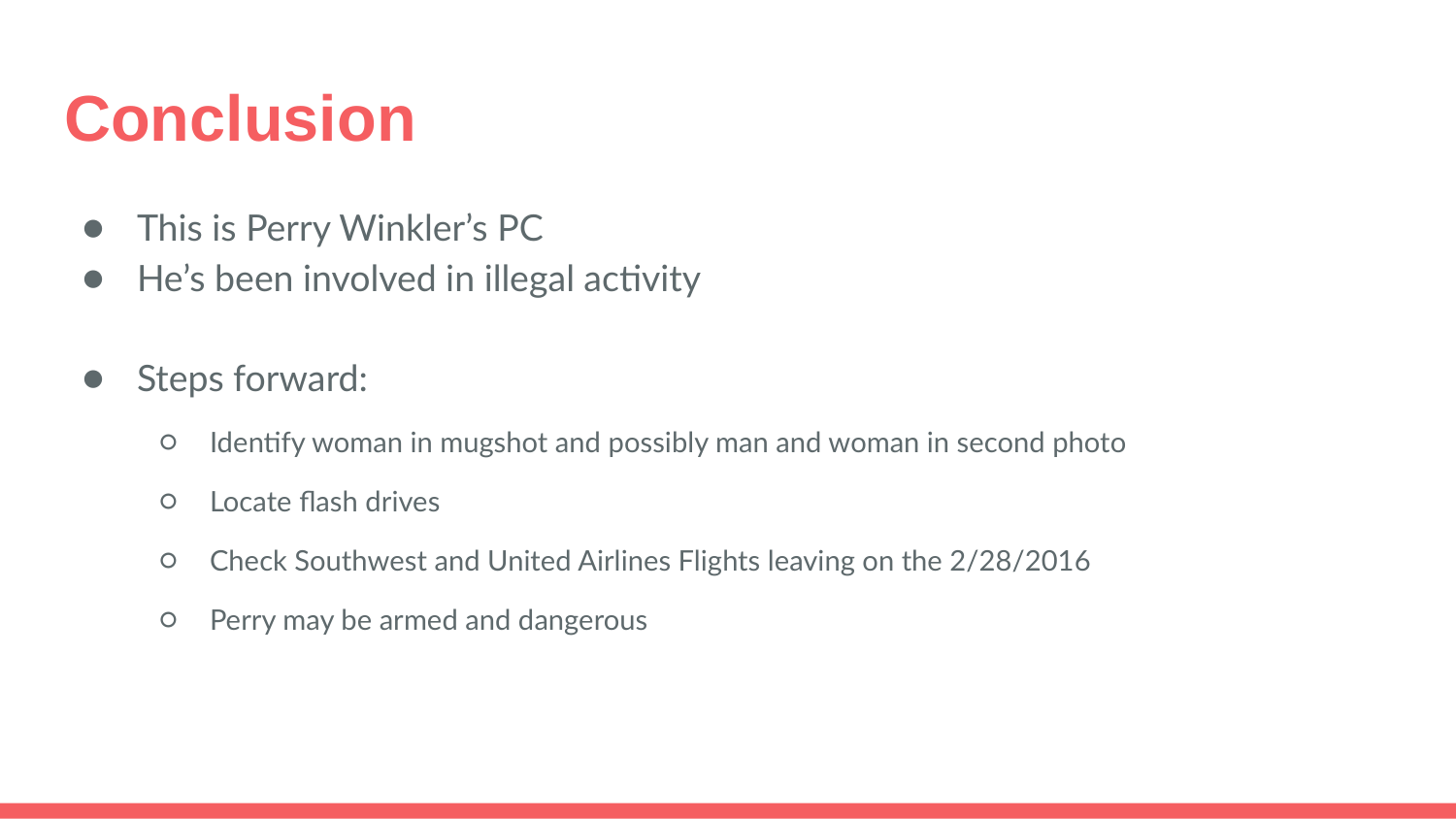

# Conclusion
This is Perry Winkler’s PC
He’s been involved in illegal activity

Steps forward:
Identify woman in mugshot and possibly man and woman in second photo
Locate flash drives
Check Southwest and United Airlines Flights leaving on the 2/28/2016
Perry may be armed and dangerous